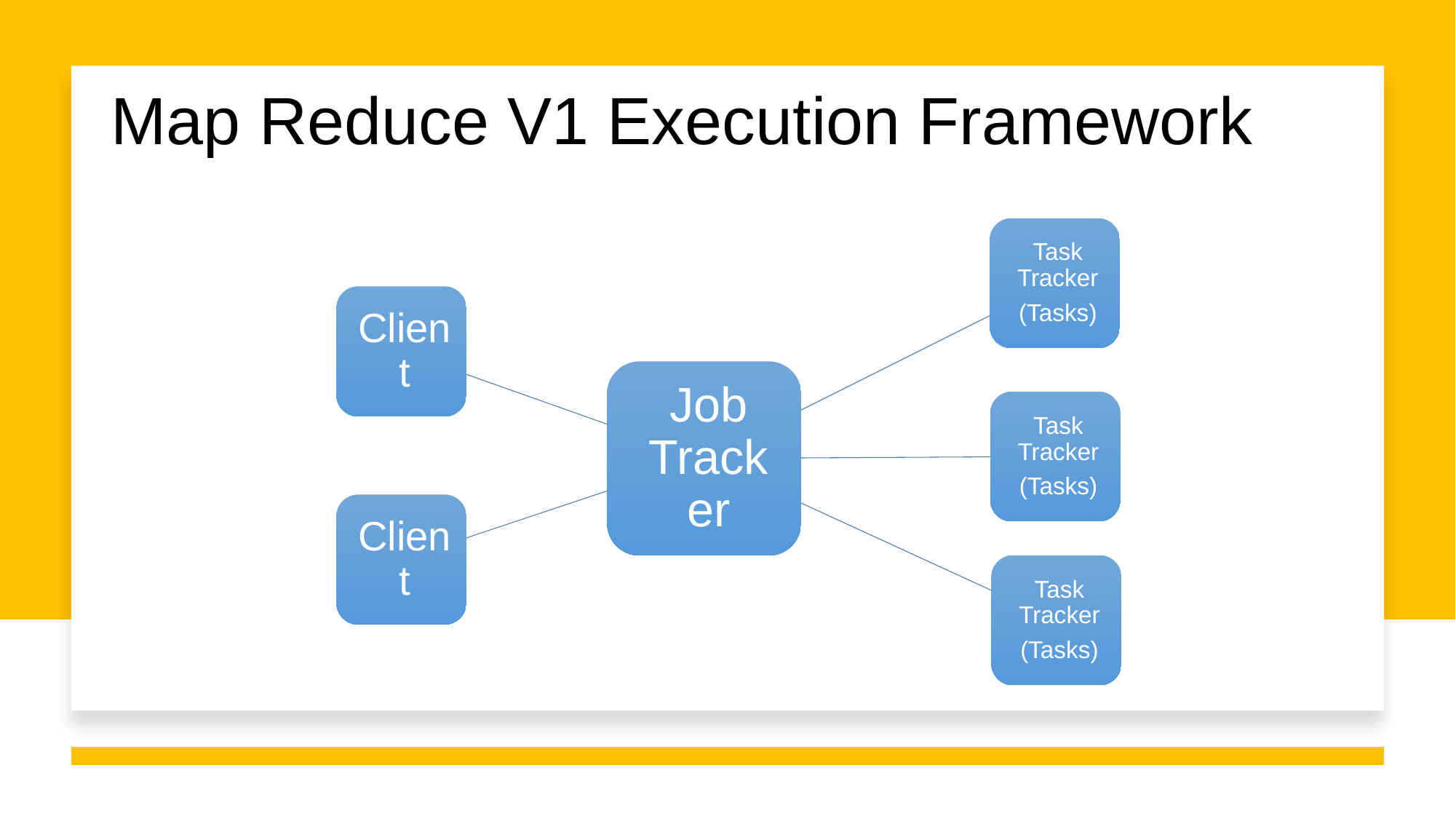

# Map Reduce V1 Execution Framework

Job Tracker
Client
Client
Task Tracker
(Tasks)
Task Tracker
(Tasks)
Task Tracker
(Tasks)